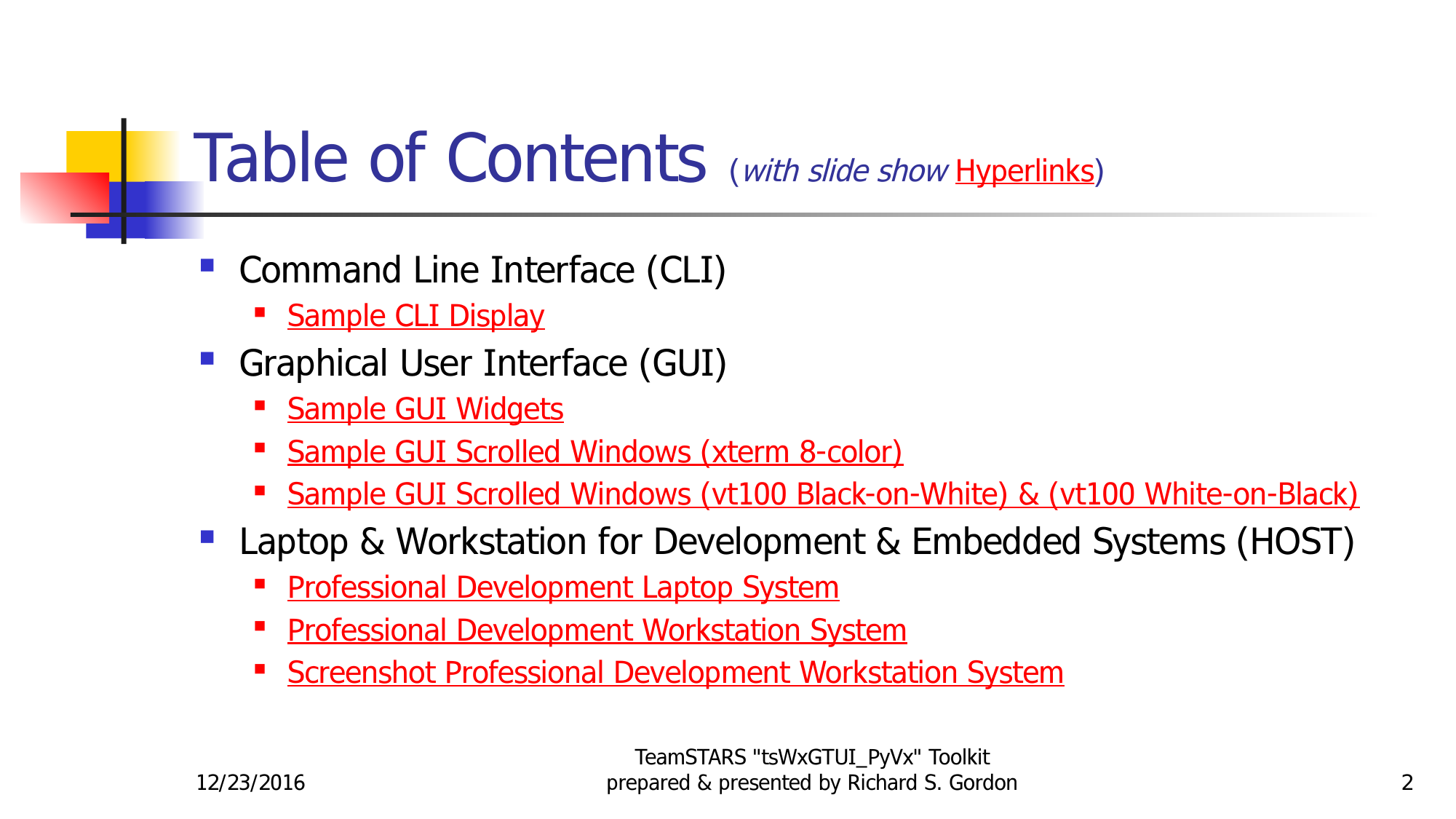

# Table of Contents (with slide show Hyperlinks)
Command Line Interface (CLI)
Sample CLI Display
Graphical User Interface (GUI)
Sample GUI Widgets
Sample GUI Scrolled Windows (xterm 8-color)
Sample GUI Scrolled Windows (vt100 Black-on-White) & (vt100 White-on-Black)
Laptop & Workstation for Development & Embedded Systems (HOST)
Professional Development Laptop System
Professional Development Workstation System
Screenshot Professional Development Workstation System
12/23/2016
TeamSTARS "tsWxGTUI_PyVx" Toolkit prepared & presented by Richard S. Gordon
2